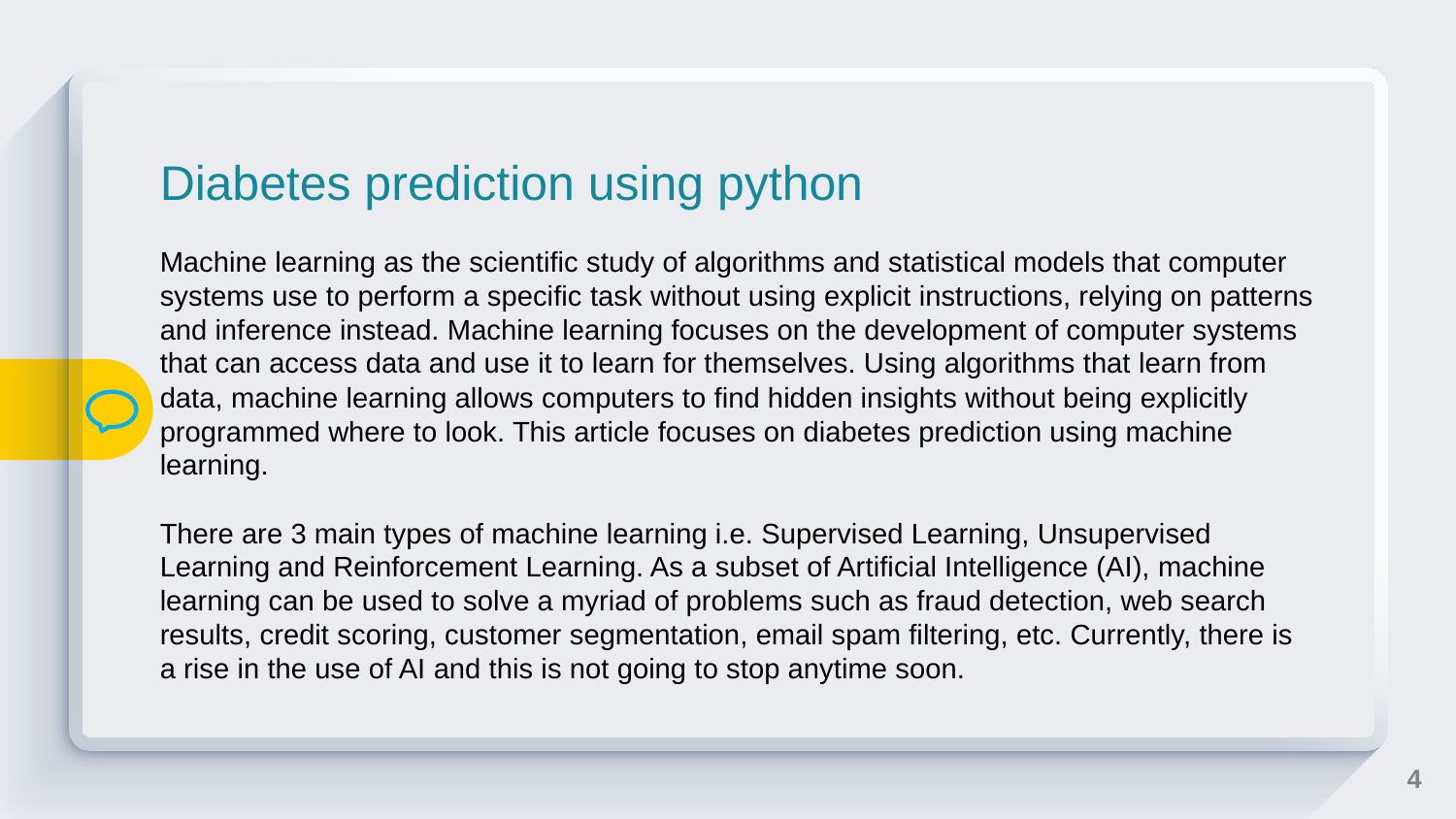

Diabetes prediction using python

Machine learning as the scientific study of algorithms and statistical models that computer systems use to perform a specific task without using explicit instructions, relying on patterns and inference instead. Machine learning focuses on the development of computer systems that can access data and use it to learn for themselves. Using algorithms that learn from data, machine learning allows computers to find hidden insights without being explicitly programmed where to look. This article focuses on diabetes prediction using machine learning.

There are 3 main types of machine learning i.e. Supervised Learning, Unsupervised Learning and Reinforcement Learning. As a subset of Artificial Intelligence (AI), machine learning can be used to solve a myriad of problems such as fraud detection, web search results, credit scoring, customer segmentation, email spam filtering, etc. Currently, there is a rise in the use of AI and this is not going to stop anytime soon.

4